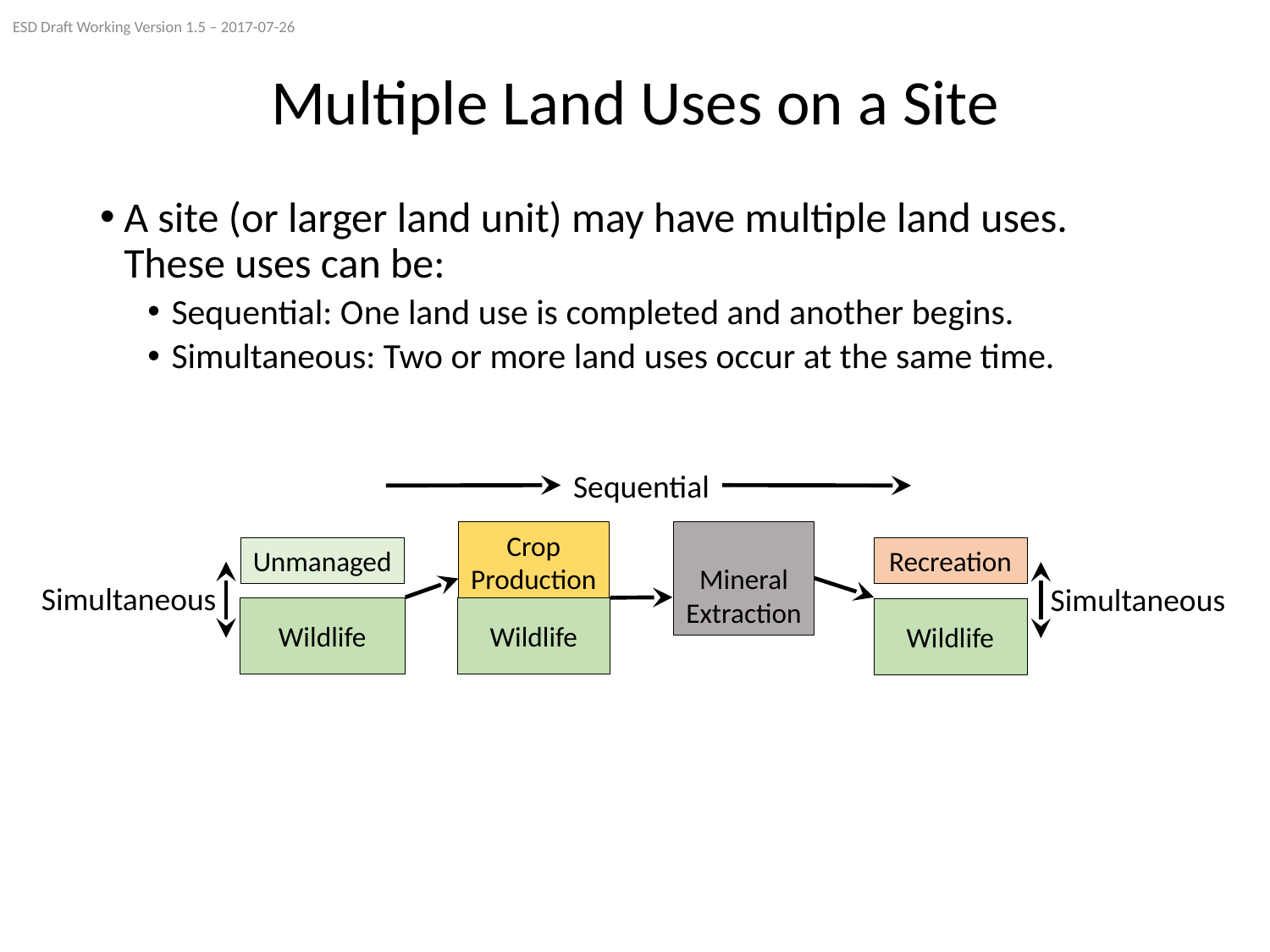

ESD Draft Working Version 1.5 – 2017-07-26
# Multiple Land Uses on a Site
A site (or larger land unit) may have multiple land uses.  These uses can be:
Sequential: One land use is completed and another begins.
Simultaneous: Two or more land uses occur at the same time.
Sequential

Mineral
Extraction
Crop
Production

Wildlife
Unmanaged
Recreation
Wildlife
Simultaneous
Simultaneous
Wildlife